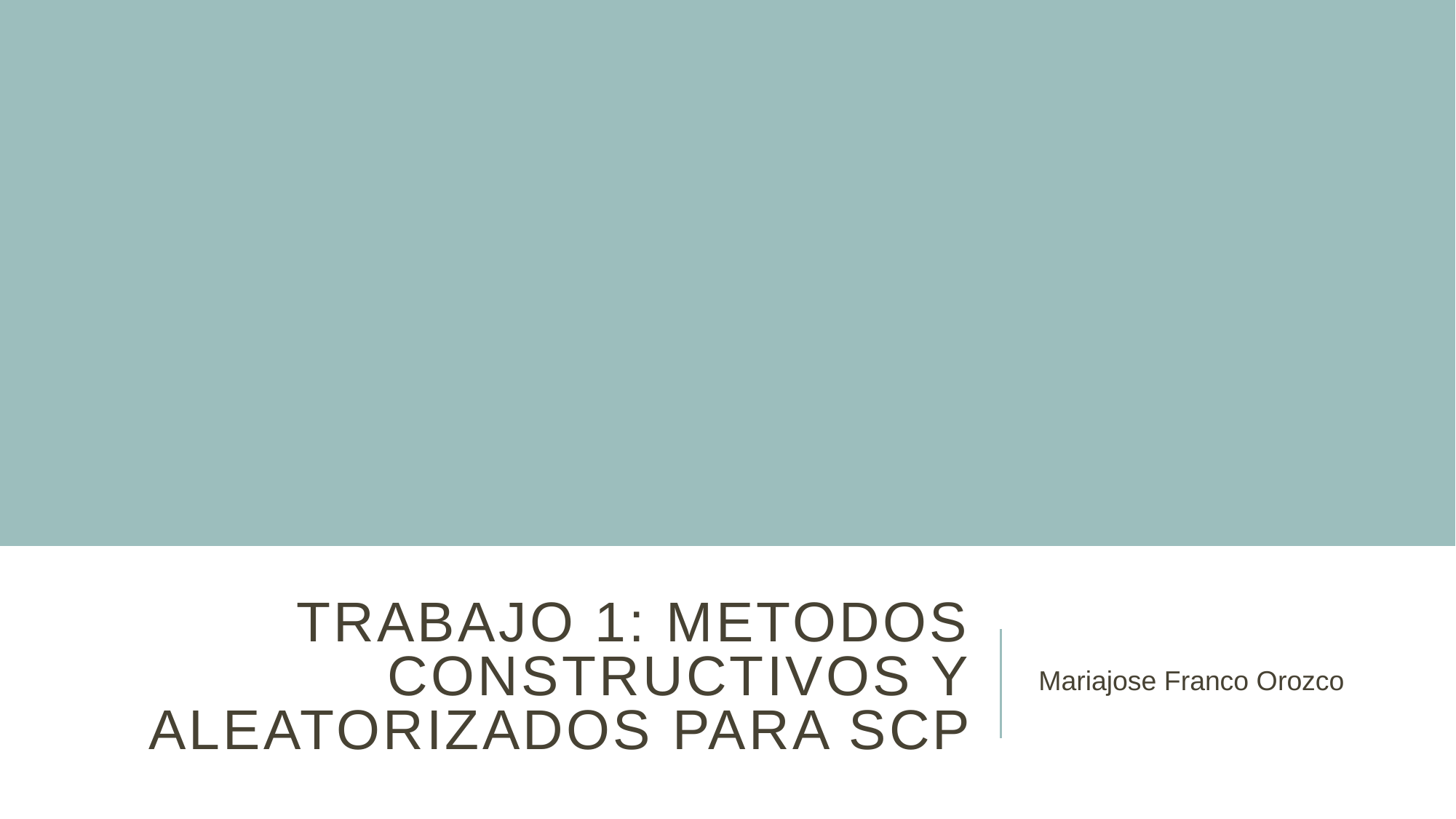

# Trabajo 1: METODOS CONSTRUCTIVOS Y ALEATORIZADOS para scp
Mariajose Franco Orozco